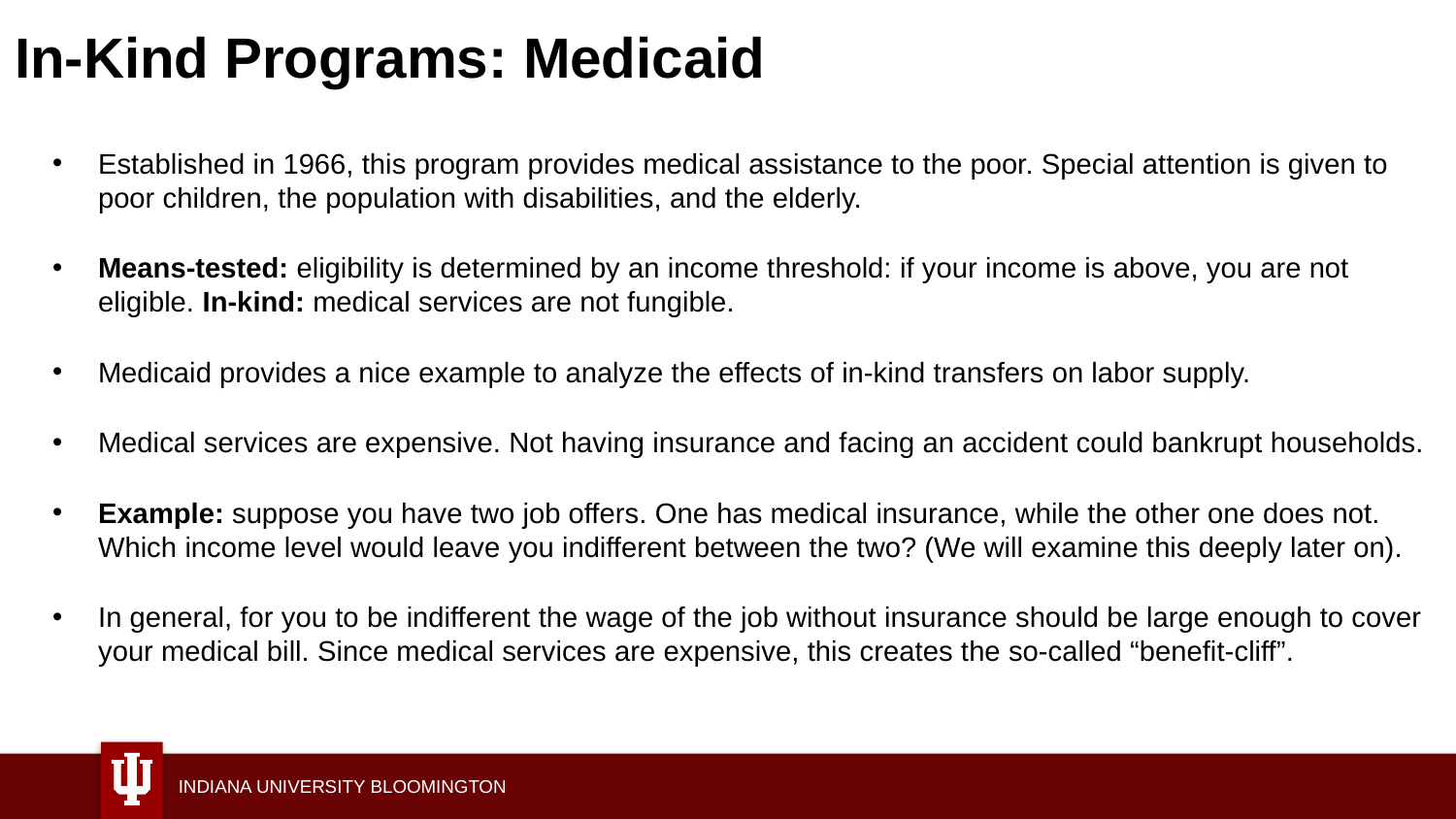

# In-Kind Programs: Medicaid
Established in 1966, this program provides medical assistance to the poor. Special attention is given to poor children, the population with disabilities, and the elderly.
Means-tested: eligibility is determined by an income threshold: if your income is above, you are not eligible. In-kind: medical services are not fungible.
Medicaid provides a nice example to analyze the effects of in-kind transfers on labor supply.
Medical services are expensive. Not having insurance and facing an accident could bankrupt households.
Example: suppose you have two job offers. One has medical insurance, while the other one does not. Which income level would leave you indifferent between the two? (We will examine this deeply later on).
In general, for you to be indifferent the wage of the job without insurance should be large enough to cover your medical bill. Since medical services are expensive, this creates the so-called “benefit-cliff”.